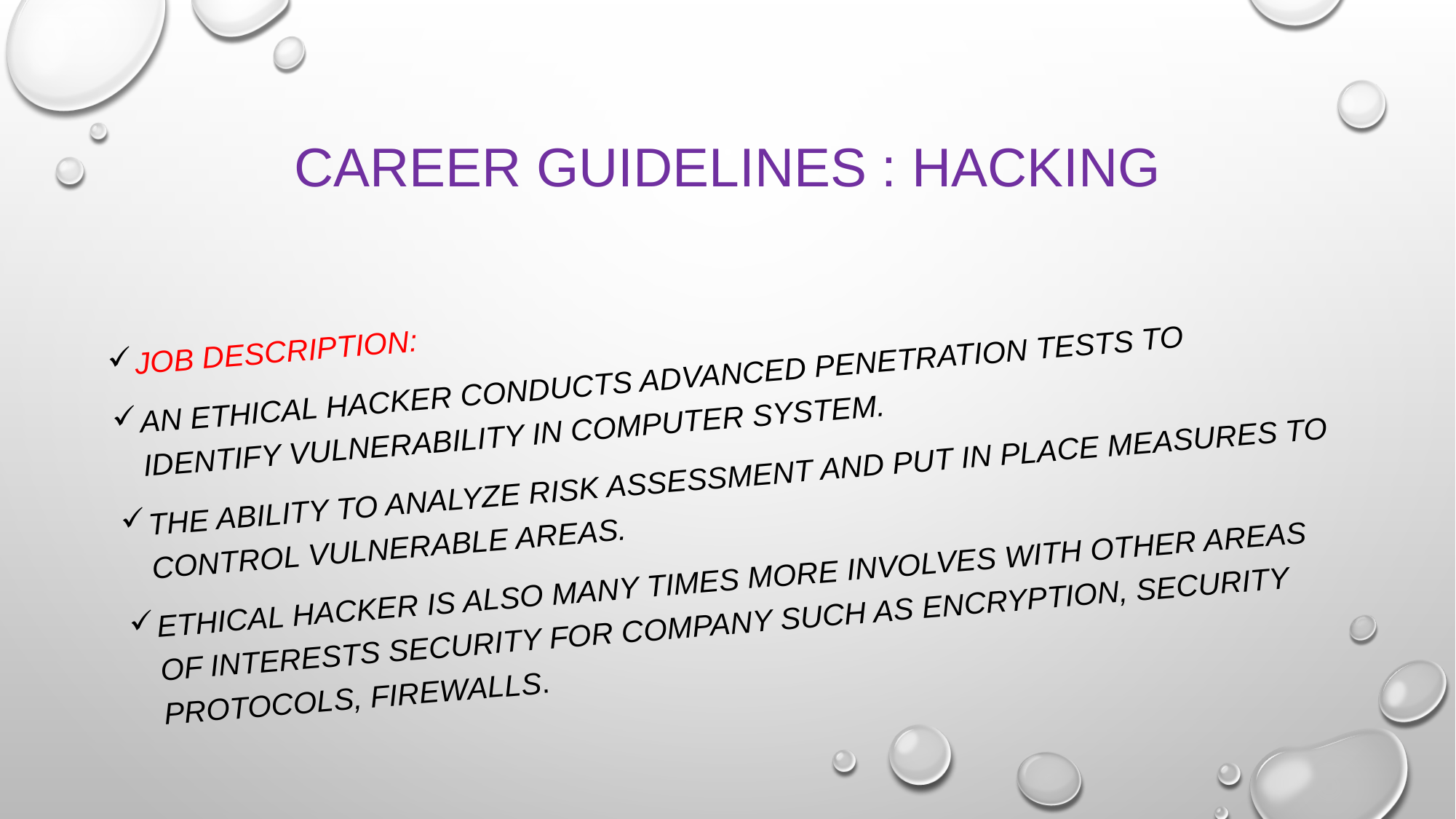

# Career guidelines : hacking
Job description:
An ethical hacker conducts advanced penetration tests to identify vulnerability in computer system.
The ability to analyze risk assessment and put in place measures to control vulnerable areas.
Ethical hacker is also many times more involves with other areas of interests security for company such as encryption, security protocols, firewalls.